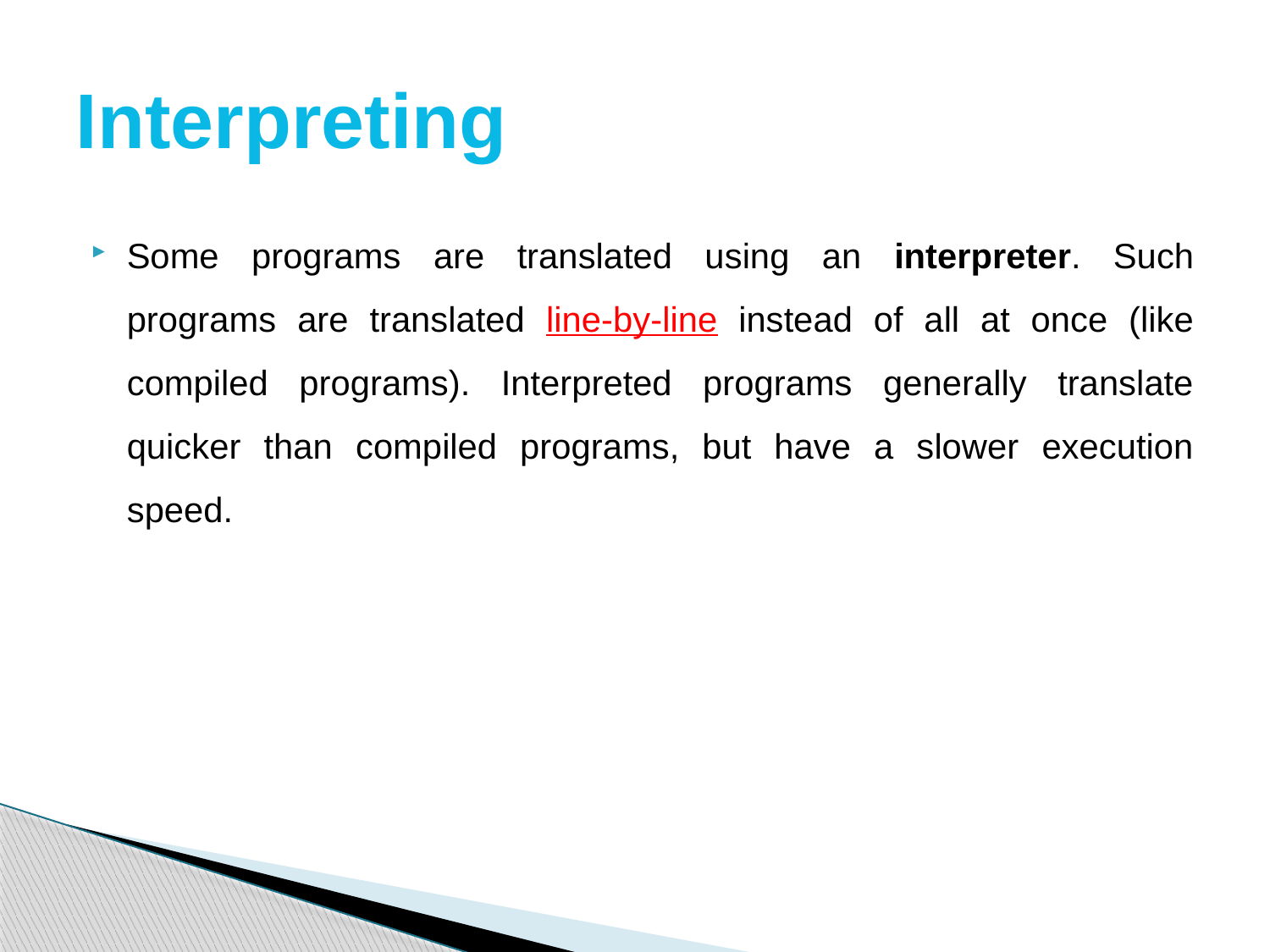

# Interpreting
Some programs are translated using an interpreter. Such programs are translated line-by-line instead of all at once (like compiled programs). Interpreted programs generally translate quicker than compiled programs, but have a slower execution speed.